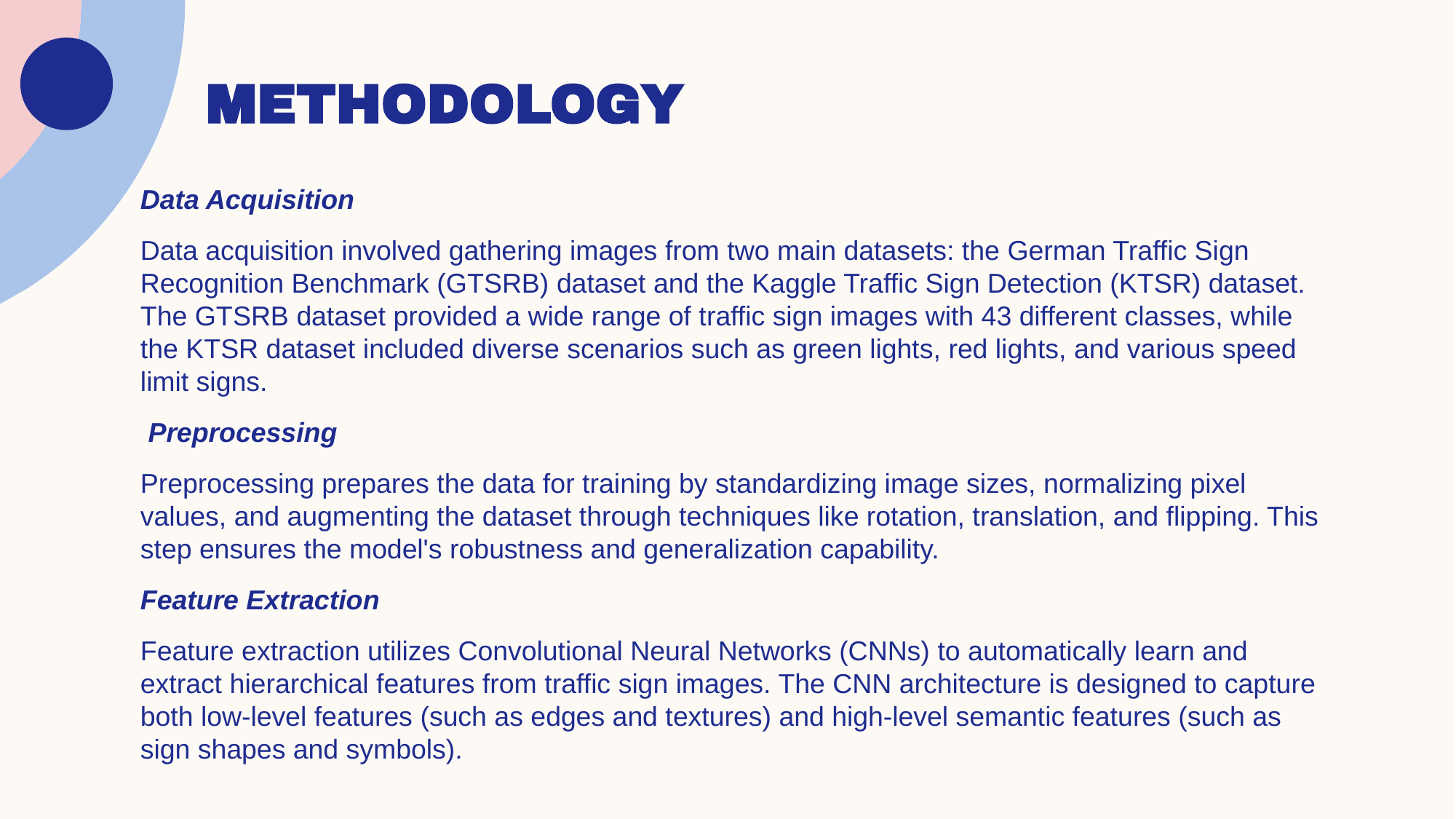

# Methodology
Data Acquisition
Data acquisition involved gathering images from two main datasets: the German Traffic Sign Recognition Benchmark (GTSRB) dataset and the Kaggle Traffic Sign Detection (KTSR) dataset. The GTSRB dataset provided a wide range of traffic sign images with 43 different classes, while the KTSR dataset included diverse scenarios such as green lights, red lights, and various speed limit signs.
 Preprocessing
Preprocessing prepares the data for training by standardizing image sizes, normalizing pixel values, and augmenting the dataset through techniques like rotation, translation, and flipping. This step ensures the model's robustness and generalization capability.
Feature Extraction
Feature extraction utilizes Convolutional Neural Networks (CNNs) to automatically learn and extract hierarchical features from traffic sign images. The CNN architecture is designed to capture both low-level features (such as edges and textures) and high-level semantic features (such as sign shapes and symbols).